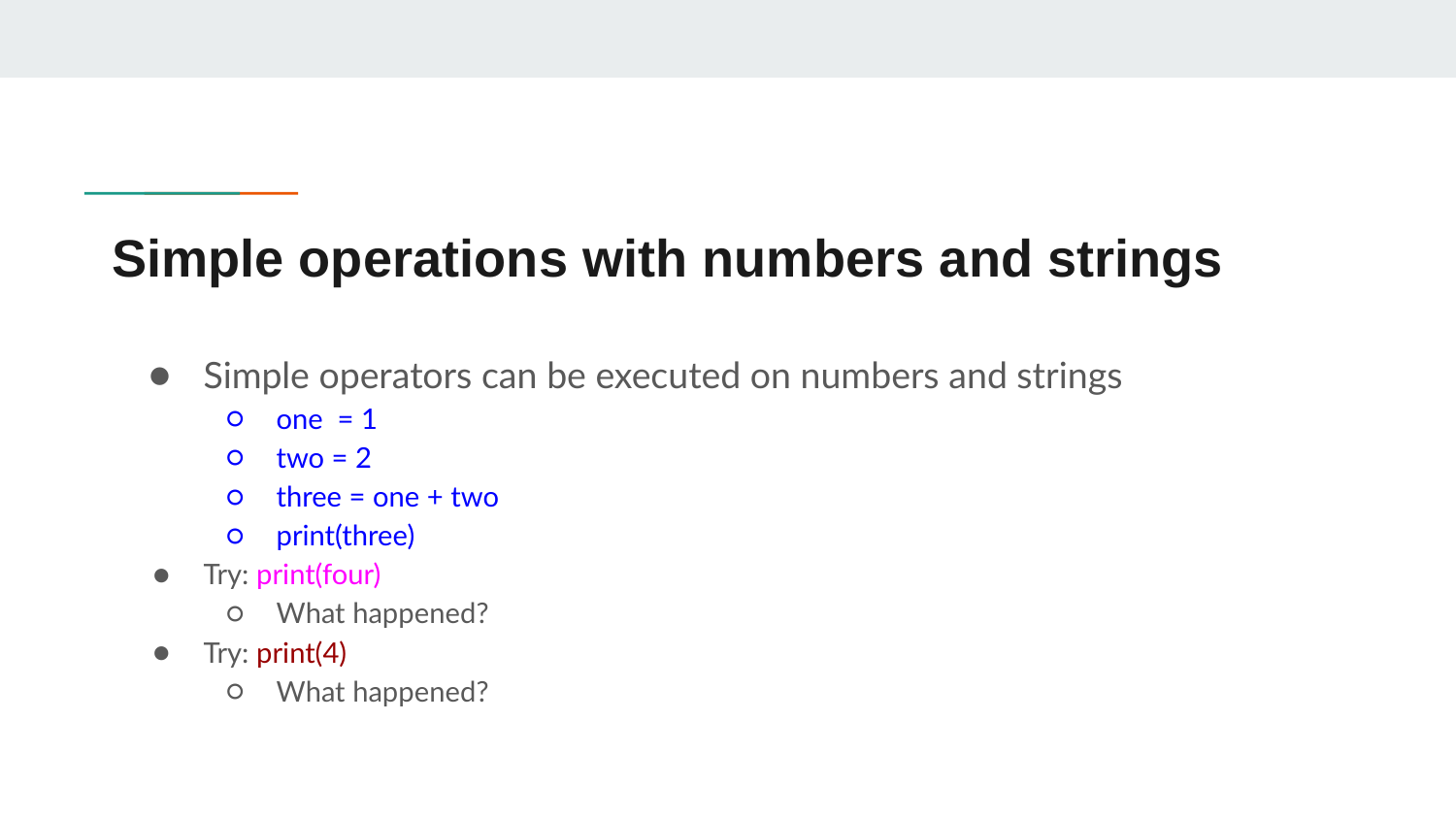

# Simple operations with numbers and strings
Simple operators can be executed on numbers and strings
one  = 1
two = 2
three = one + two
print(three)
Try: print(four)
What happened?
Try: print(4)
What happened?